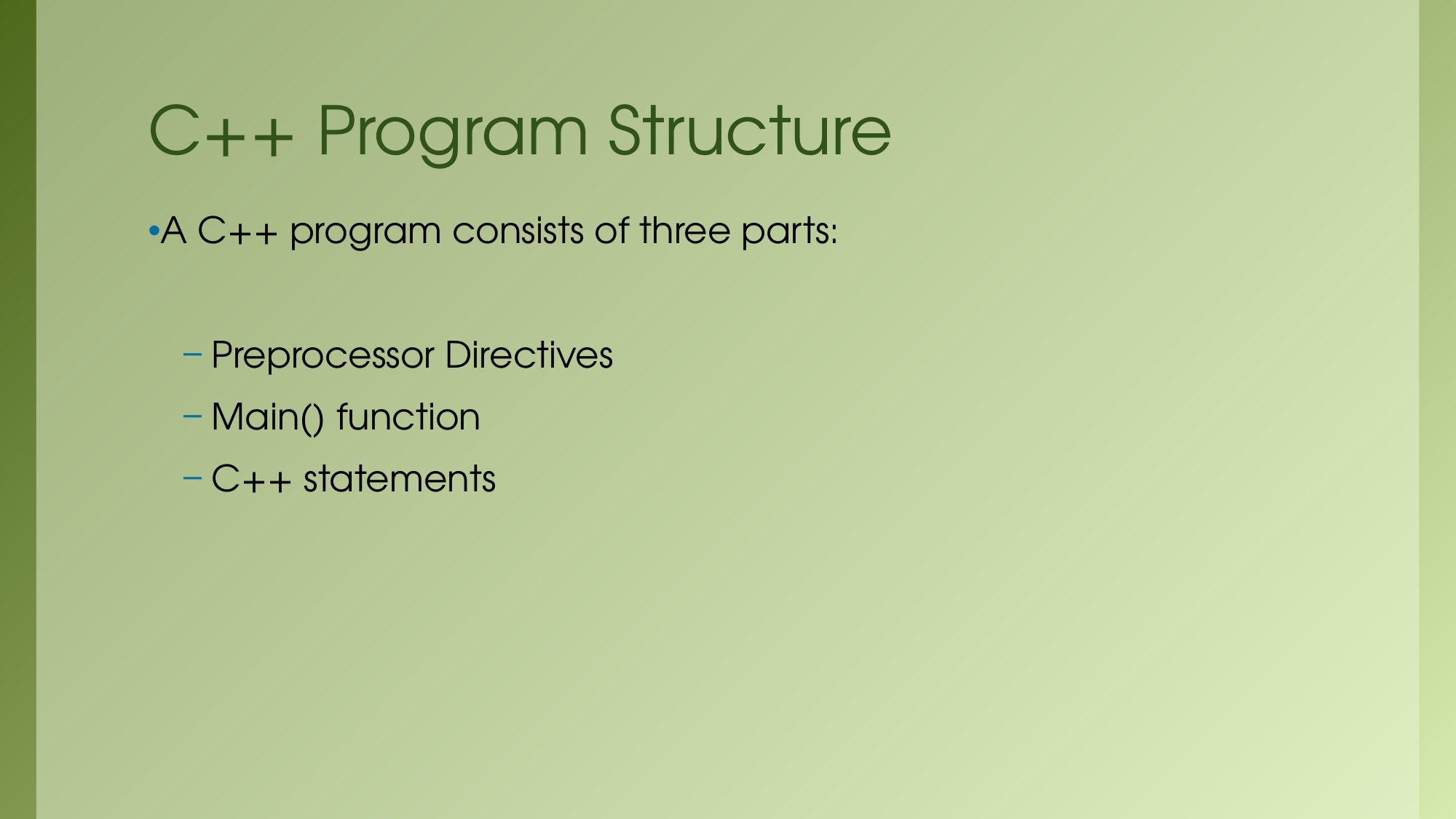

# C++ Program Structure
A C++ program consists of three parts:

 Preprocessor Directives
 Main() function
 C++ statements